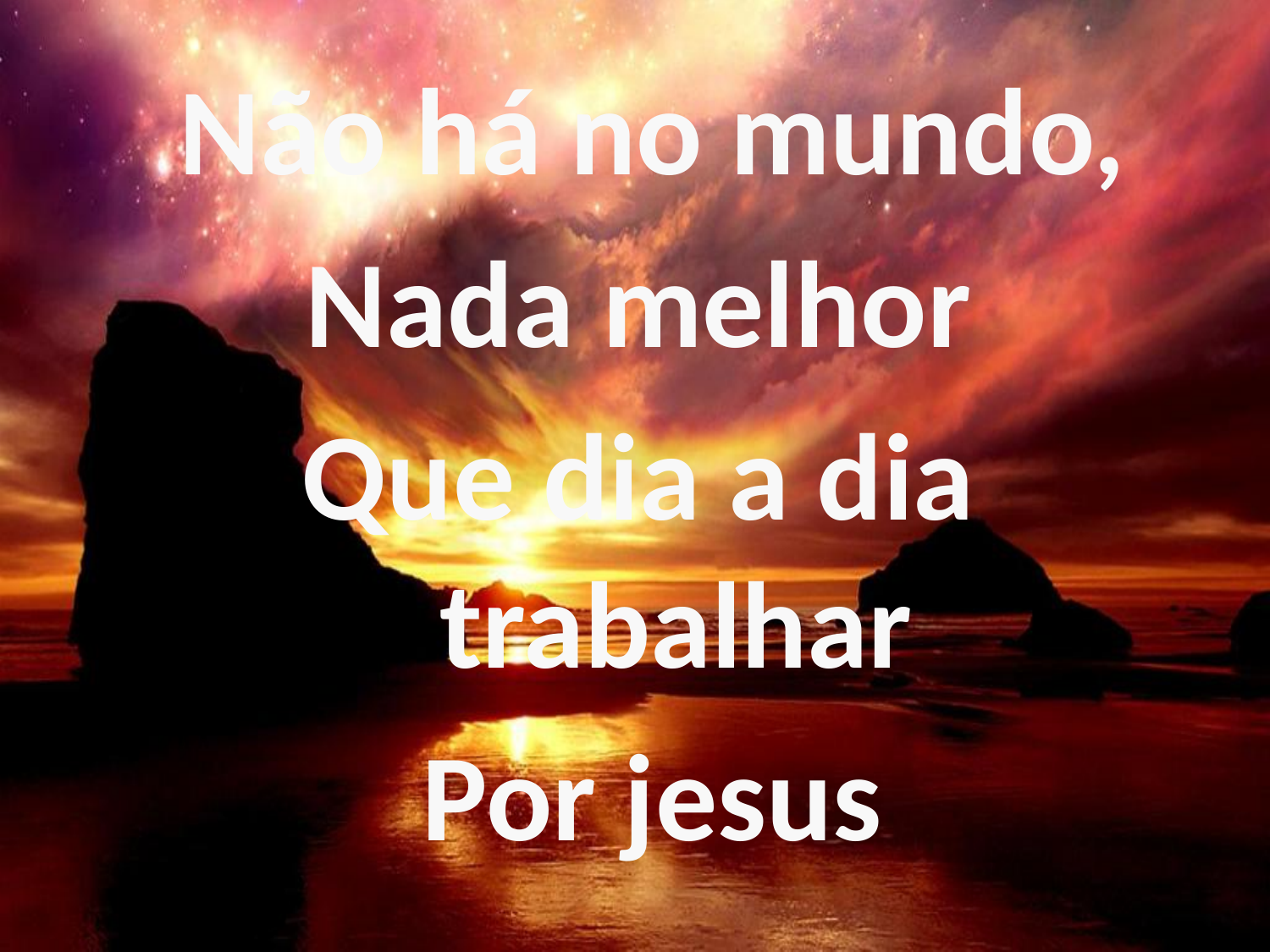

Não há no mundo,
Nada melhor
Que dia a dia  trabalhar
Por jesus